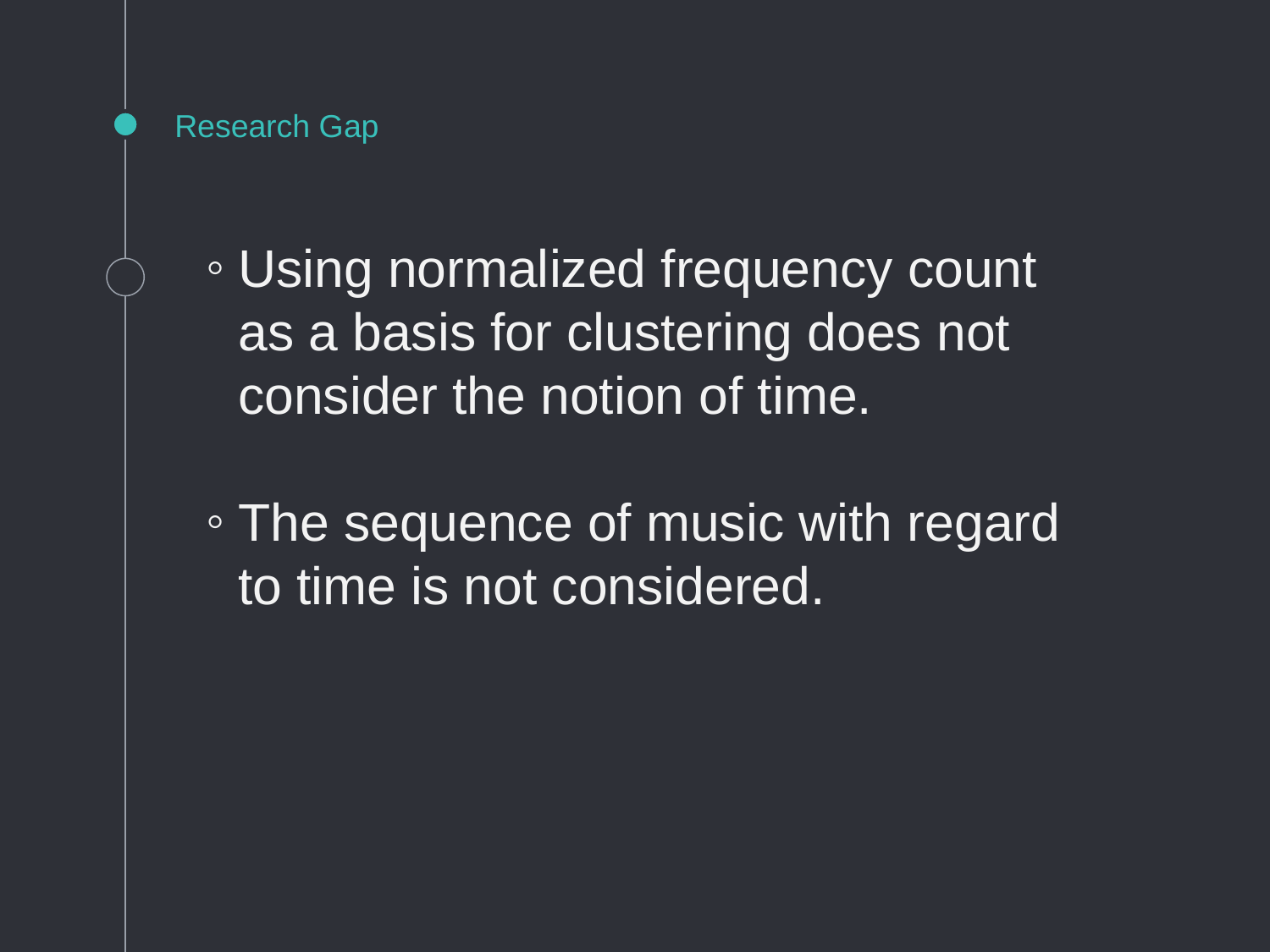

# Research Gap
Using normalized frequency count as a basis for clustering does not consider the notion of time.

The sequence of music with regard to time is not considered.